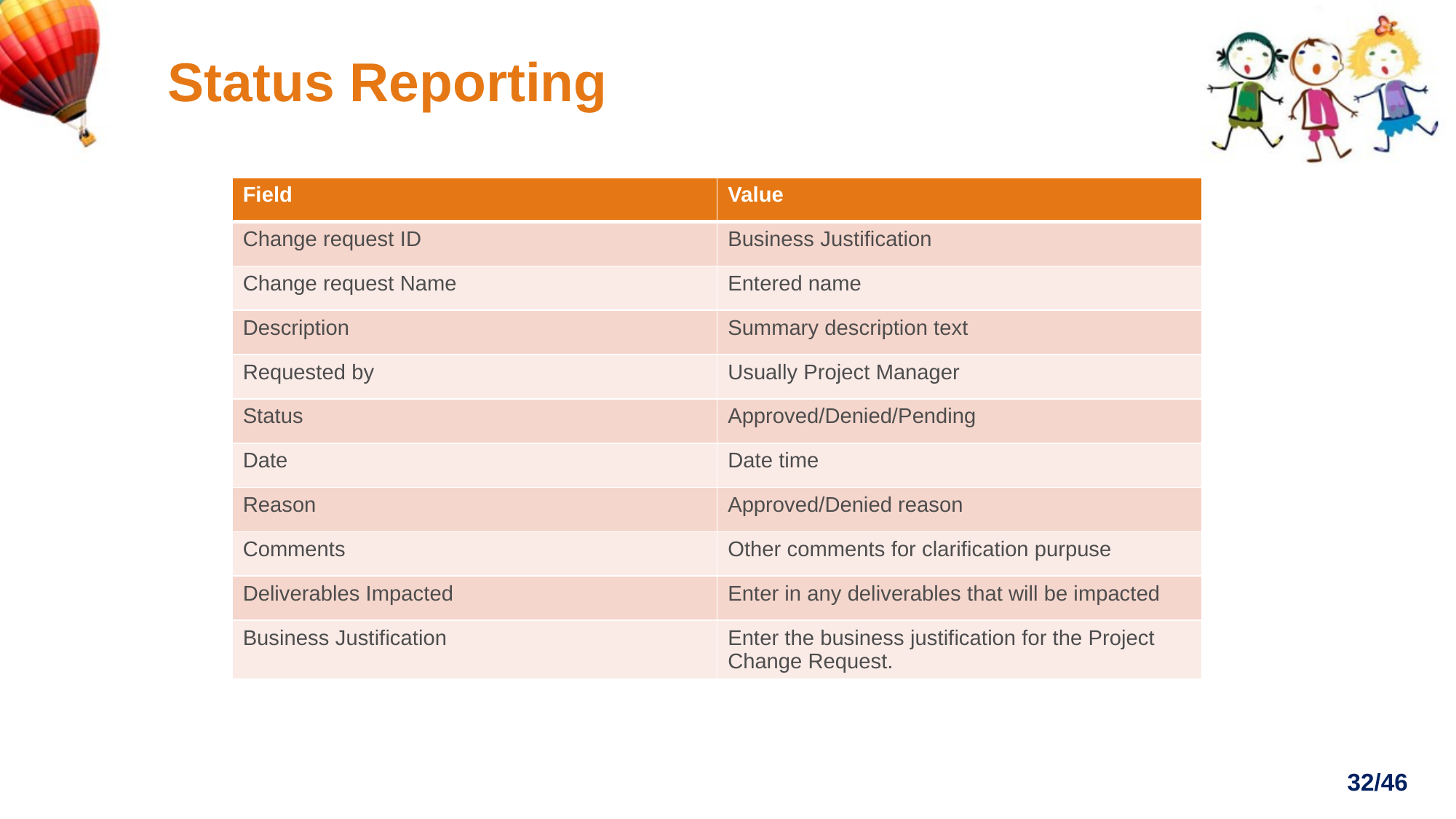

# Status Reporting

| Field | Value |
| --- | --- |
| Change request ID | Business Justification |
| Change request Name | Entered name |
| Description | Summary description text |
| Requested by | Usually Project Manager |
| Status | Approved/Denied/Pending |
| Date | Date time |
| Reason | Approved/Denied reason |
| Comments | Other comments for clarification purpuse |
| Deliverables Impacted | Enter in any deliverables that will be impacted |
| Business Justification | Enter the business justification for the Project Change Request. |
32/46